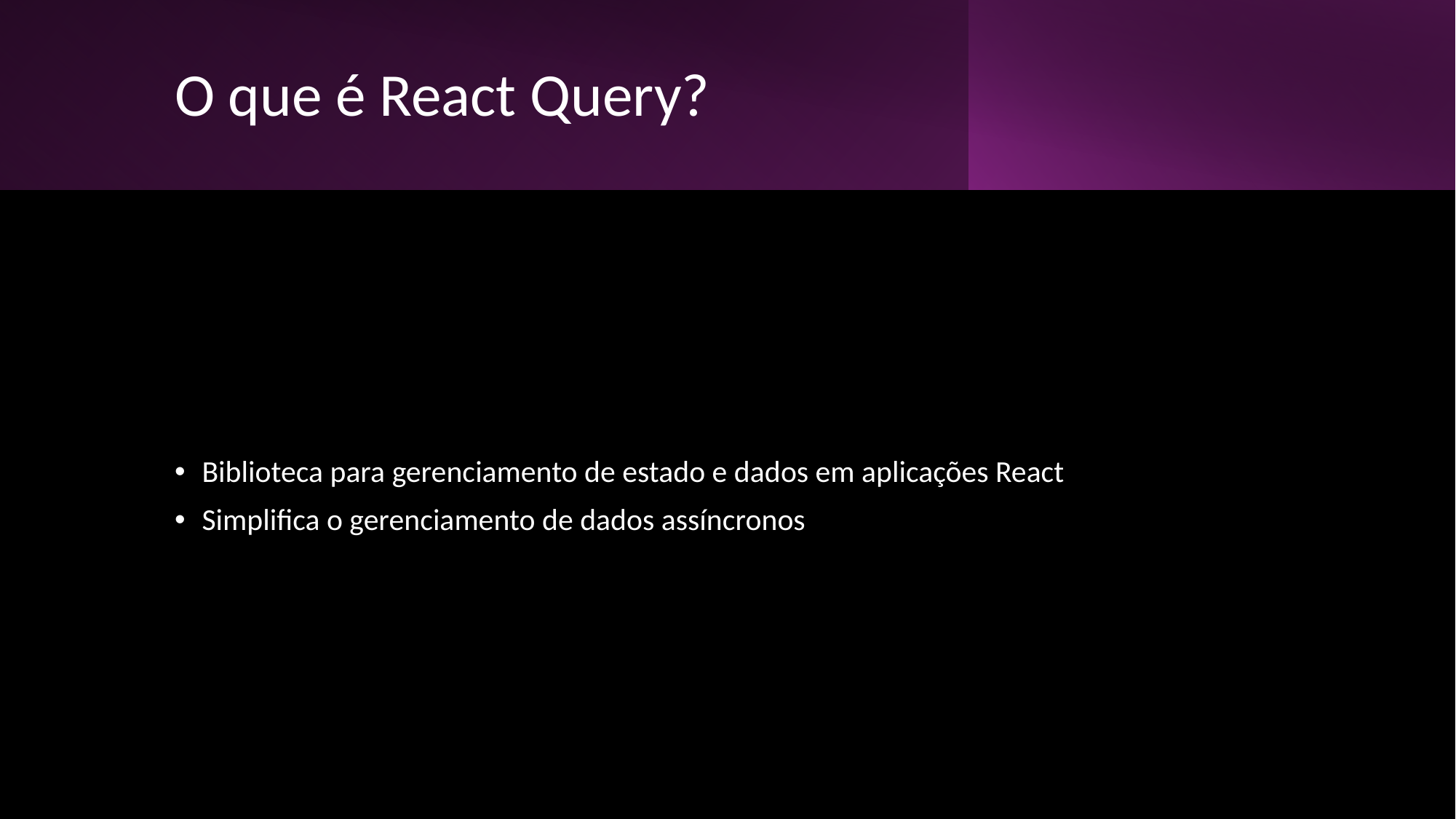

# O que é React Query?
Biblioteca para gerenciamento de estado e dados em aplicações React
Simplifica o gerenciamento de dados assíncronos